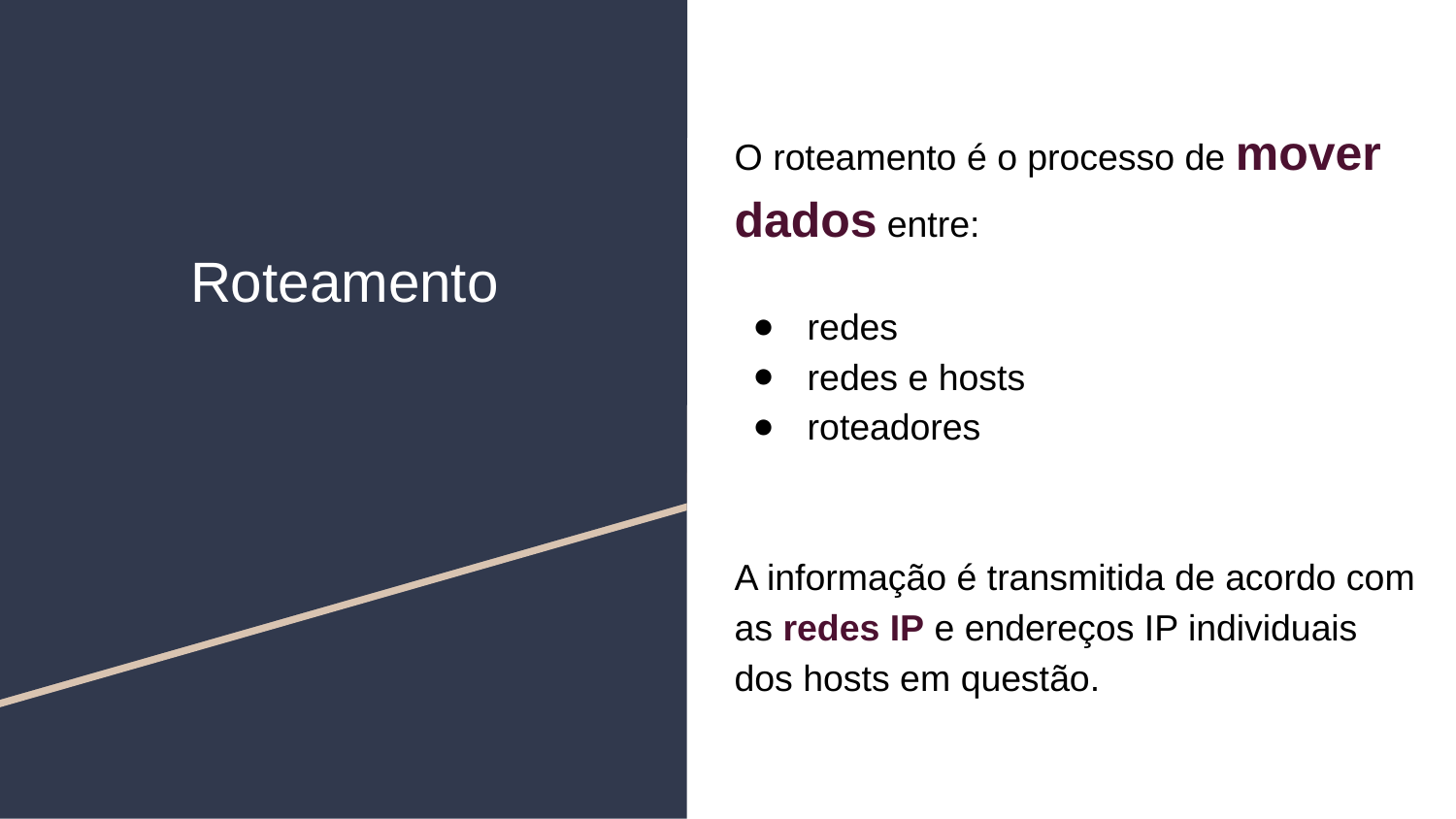

# Roteamento
O roteamento é o processo de mover dados entre:

redes
redes e hosts
roteadores

A informação é transmitida de acordo com as redes IP e endereços IP individuais dos hosts em questão.